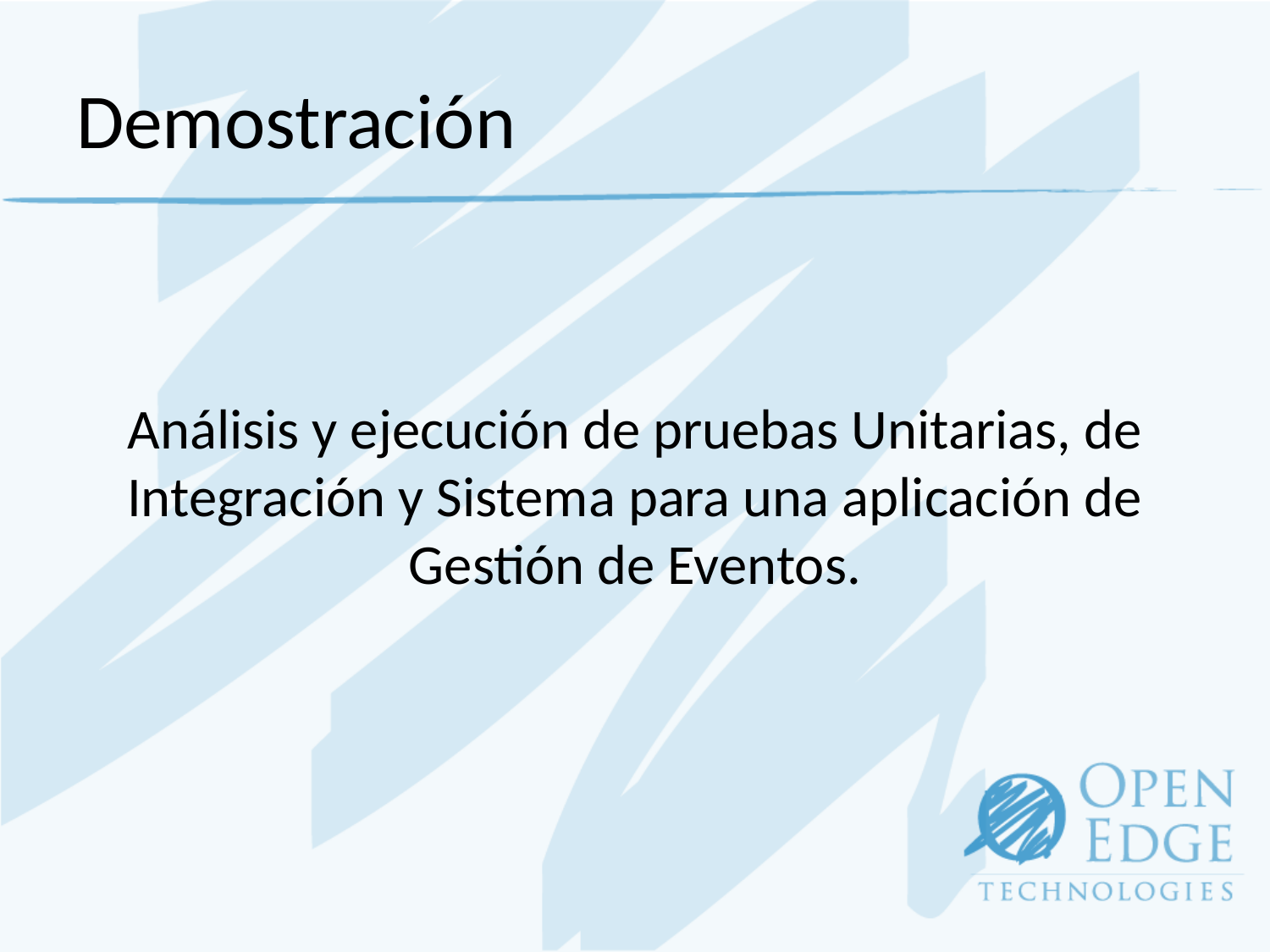

# Demostración
Análisis y ejecución de pruebas Unitarias, de Integración y Sistema para una aplicación de Gestión de Eventos.